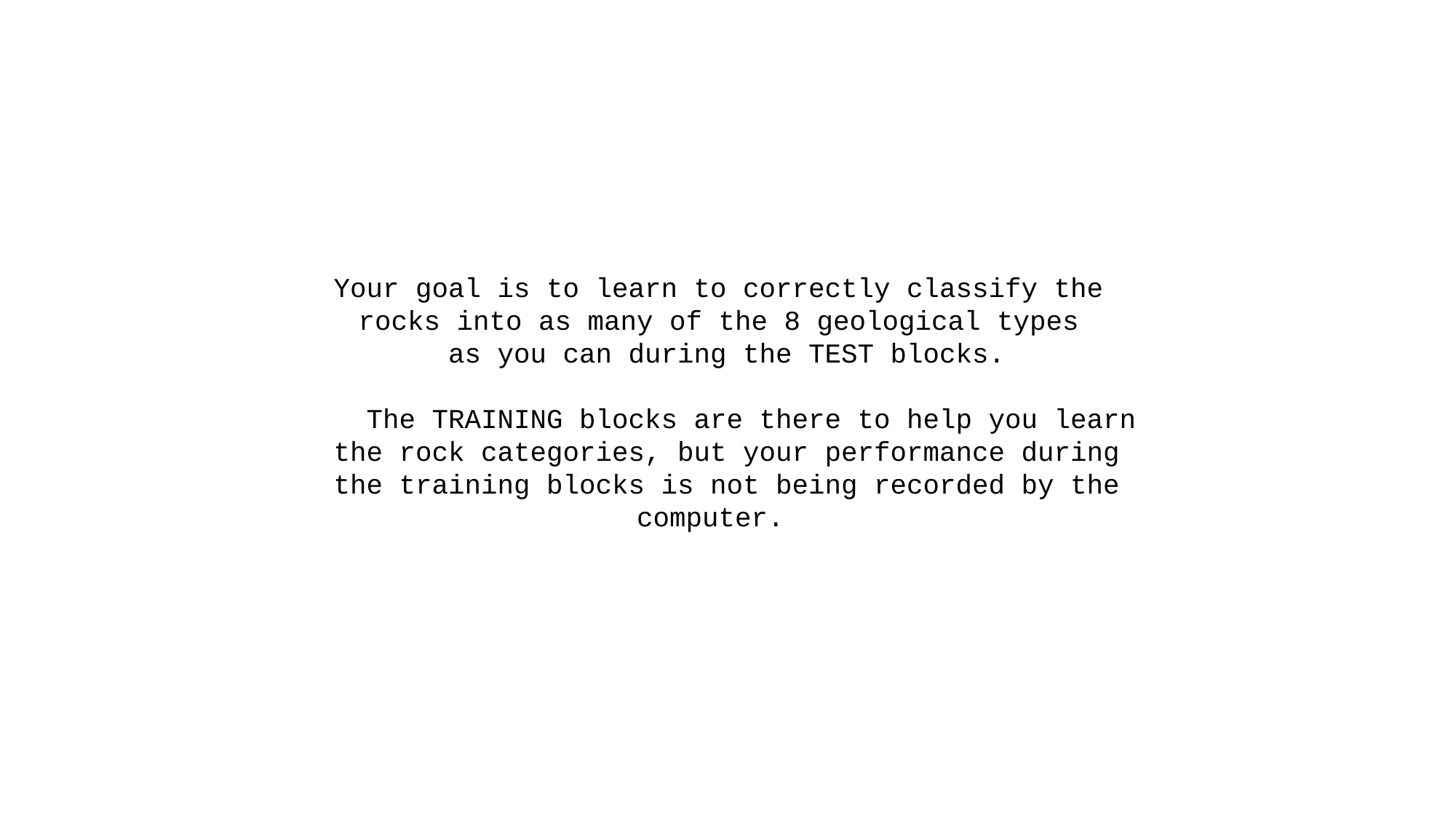

Your goal is to learn to correctly classify the
rocks into as many of the 8 geological types
as you can during the TEST blocks.

   The TRAINING blocks are there to help you learn the rock categories, but your performance during the training blocks is not being recorded by the computer.